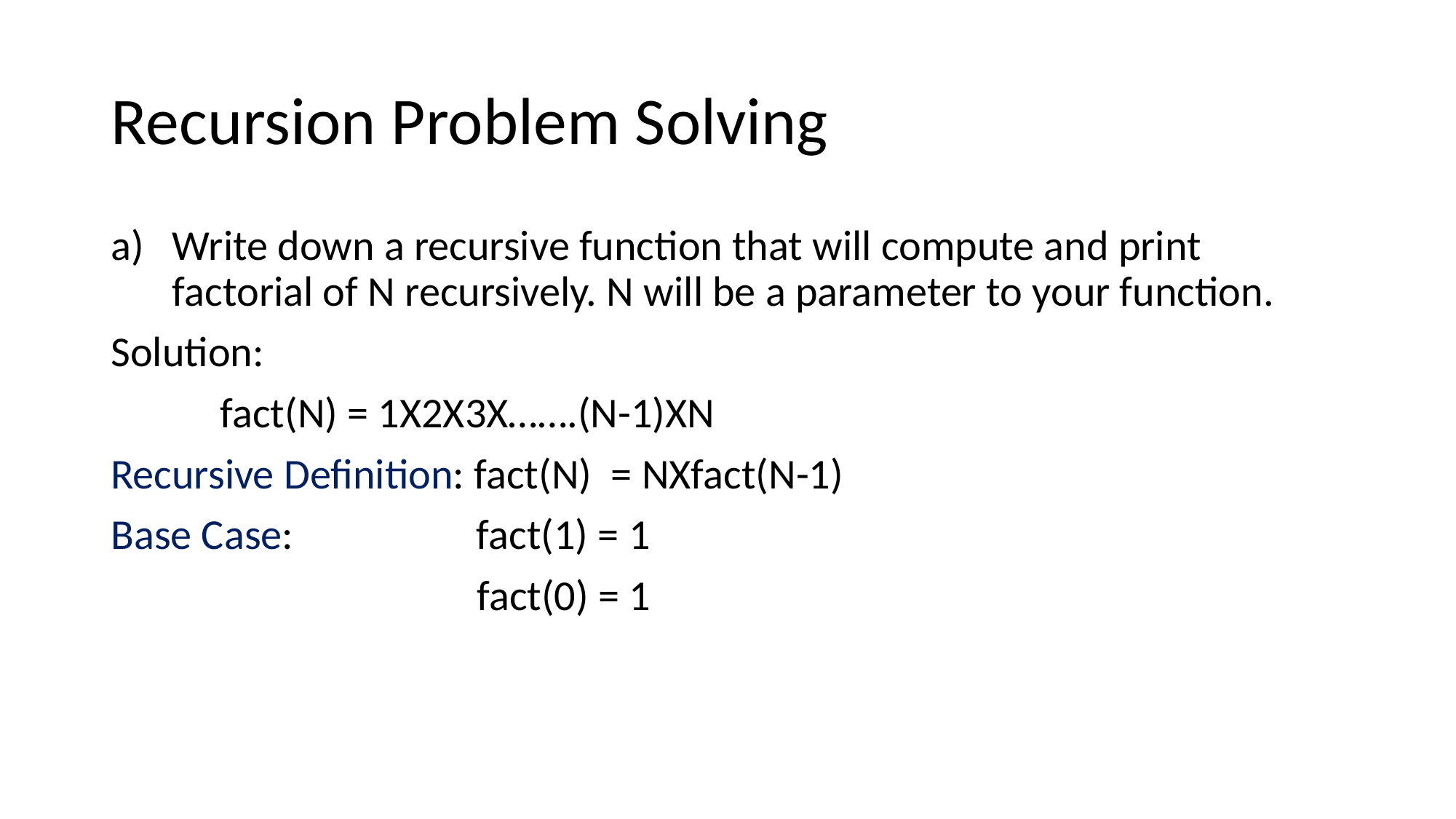

# Recursion Problem Solving
Write down a recursive function that will compute and print factorial of N recursively. N will be a parameter to your function.
Solution:
	fact(N) = 1X2X3X…….(N-1)XN
Recursive Definition: fact(N)  = NXfact(N-1)
Base Case:                   fact(1) = 1
			    fact(0) = 1